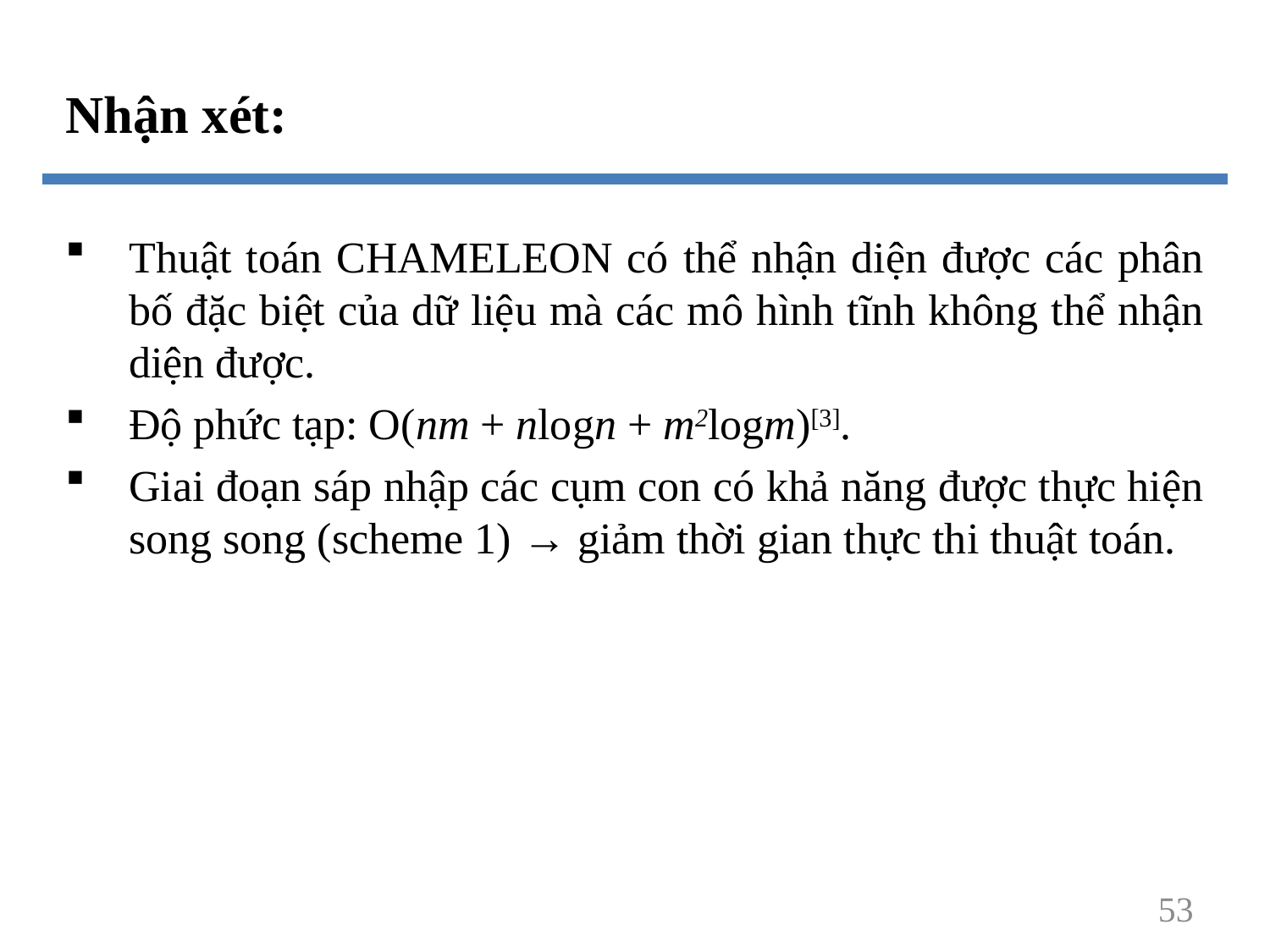

Nhận xét:
Thuật toán CHAMELEON có thể nhận diện được các phân bố đặc biệt của dữ liệu mà các mô hình tĩnh không thể nhận diện được.
Độ phức tạp: O(nm + nlogn + m2logm)[3].
Giai đoạn sáp nhập các cụm con có khả năng được thực hiện song song (scheme 1) → giảm thời gian thực thi thuật toán.
53